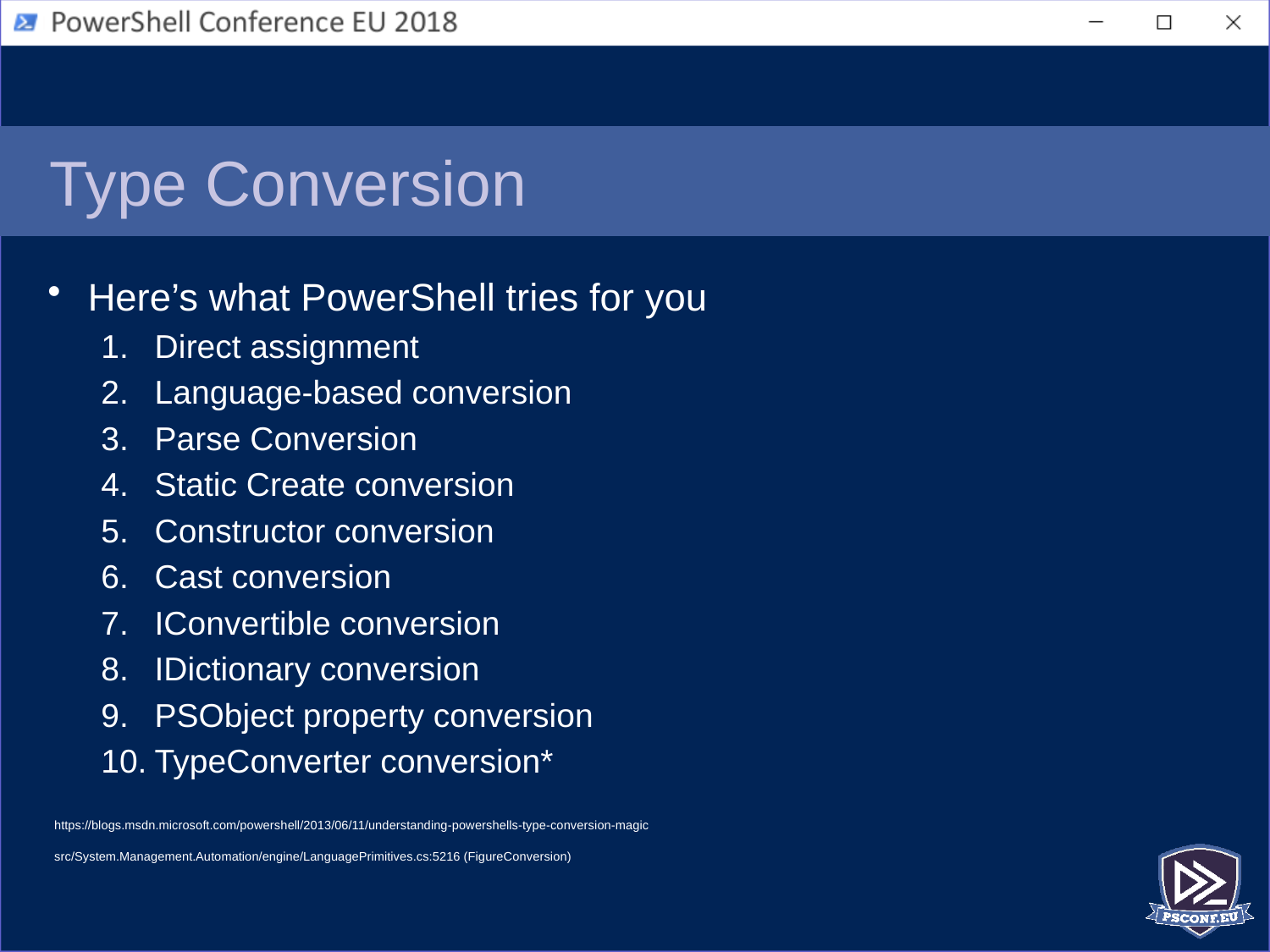

# Type Conversion
Here’s what PowerShell tries for you
Direct assignment
Language-based conversion
Parse Conversion
Static Create conversion
Constructor conversion
Cast conversion
IConvertible conversion
IDictionary conversion
PSObject property conversion
TypeConverter conversion*

https://blogs.msdn.microsoft.com/powershell/2013/06/11/understanding-powershells-type-conversion-magic
src/System.Management.Automation/engine/LanguagePrimitives.cs:5216 (FigureConversion)